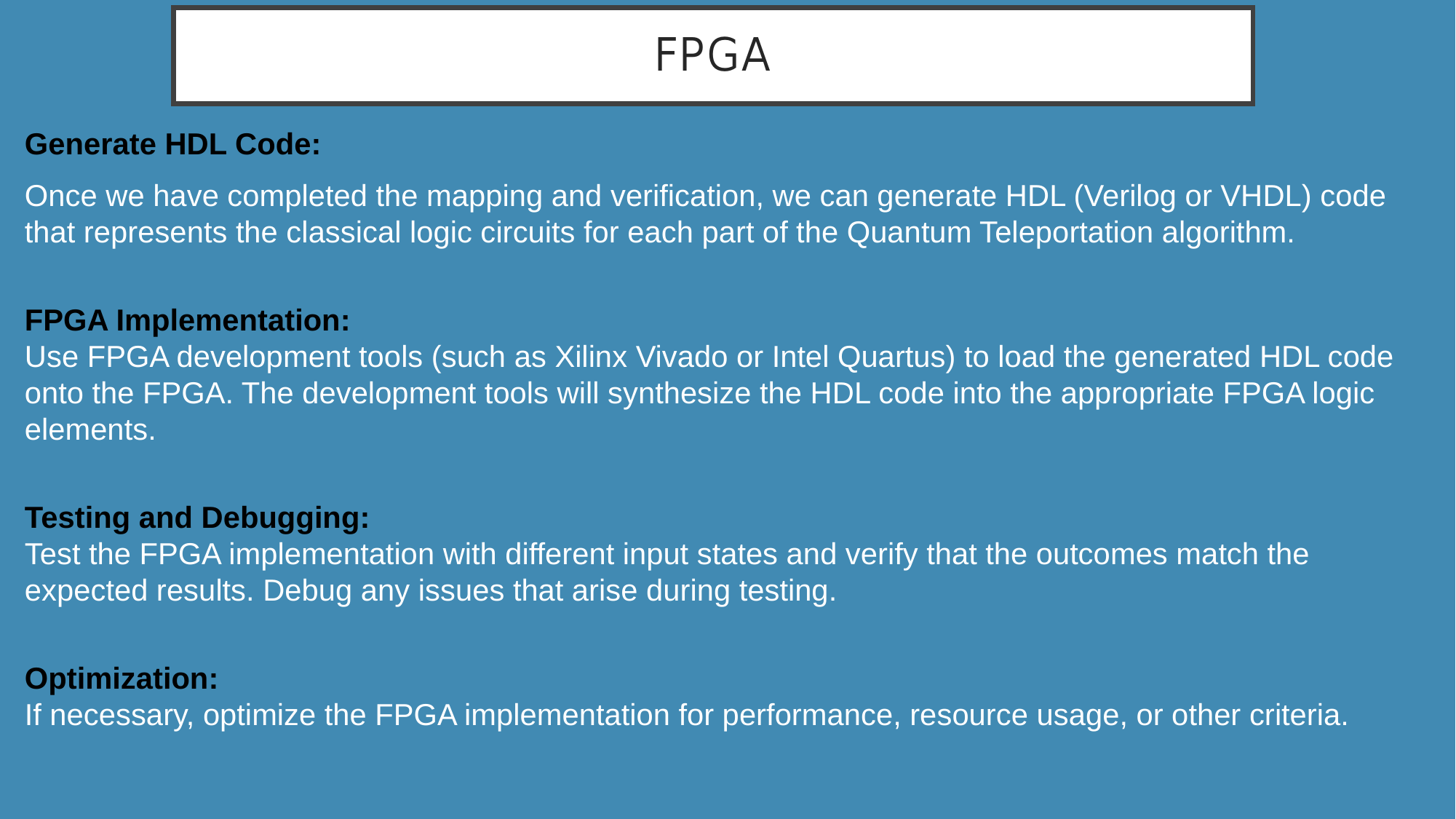

# FPGA
Generate HDL Code:
Once we have completed the mapping and verification, we can generate HDL (Verilog or VHDL) code that represents the classical logic circuits for each part of the Quantum Teleportation algorithm.
FPGA Implementation:
Use FPGA development tools (such as Xilinx Vivado or Intel Quartus) to load the generated HDL code onto the FPGA. The development tools will synthesize the HDL code into the appropriate FPGA logic elements.
Testing and Debugging:
Test the FPGA implementation with different input states and verify that the outcomes match the expected results. Debug any issues that arise during testing.
Optimization:
If necessary, optimize the FPGA implementation for performance, resource usage, or other criteria.